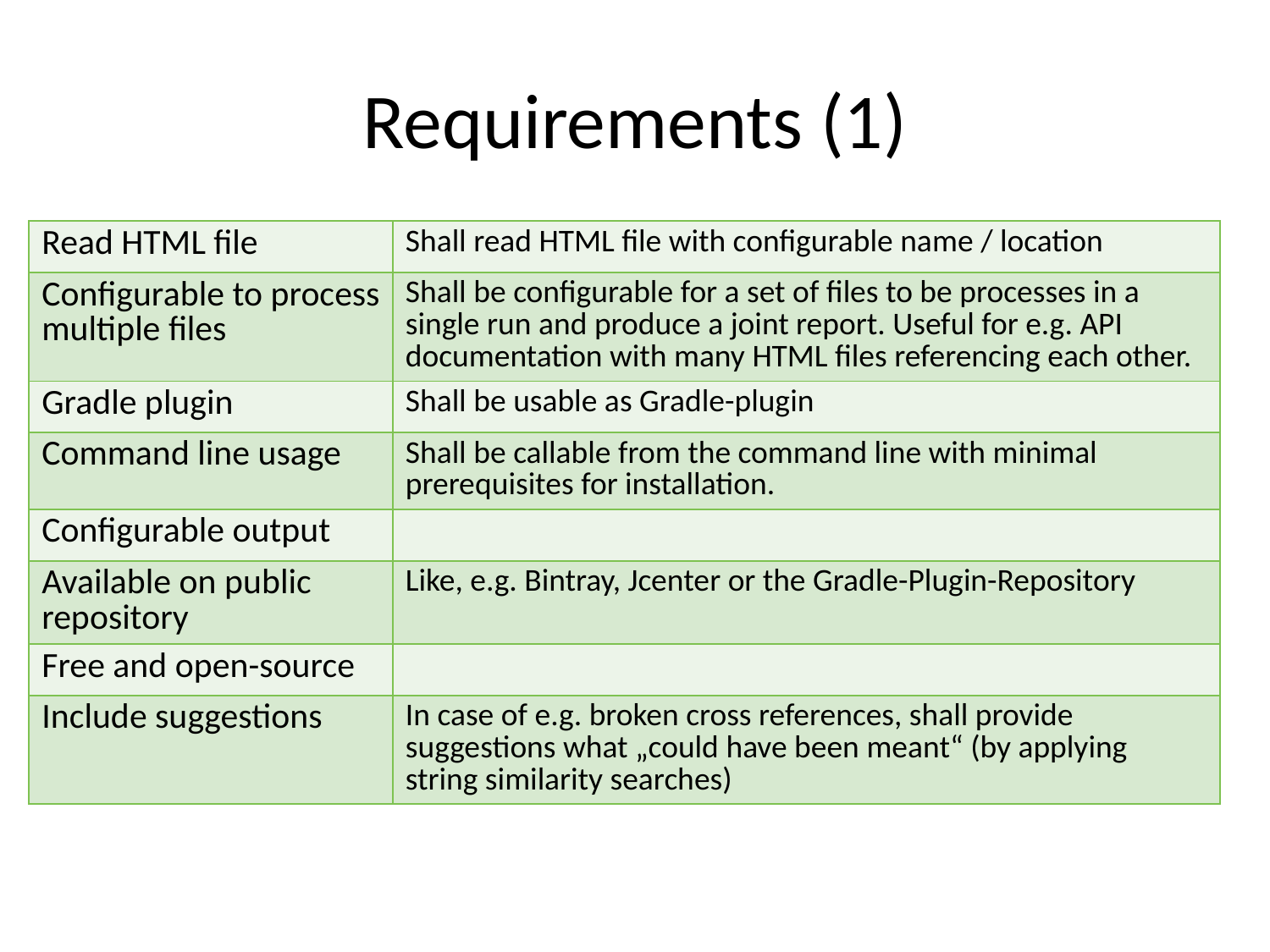

# Requirements (1)
| Read HTML file | Shall read HTML file with configurable name / location |
| --- | --- |
| Configurable to process multiple files | Shall be configurable for a set of files to be processes in a single run and produce a joint report. Useful for e.g. API documentation with many HTML files referencing each other. |
| Gradle plugin | Shall be usable as Gradle-plugin |
| Command line usage | Shall be callable from the command line with minimal prerequisites for installation. |
| Configurable output |  |
| Available on public repository | Like, e.g. Bintray, Jcenter or the Gradle-Plugin-Repository |
| Free and open-source |  |
| Include suggestions | In case of e.g. broken cross references, shall provide suggestions what „could have been meant“ (by applying string similarity searches) |